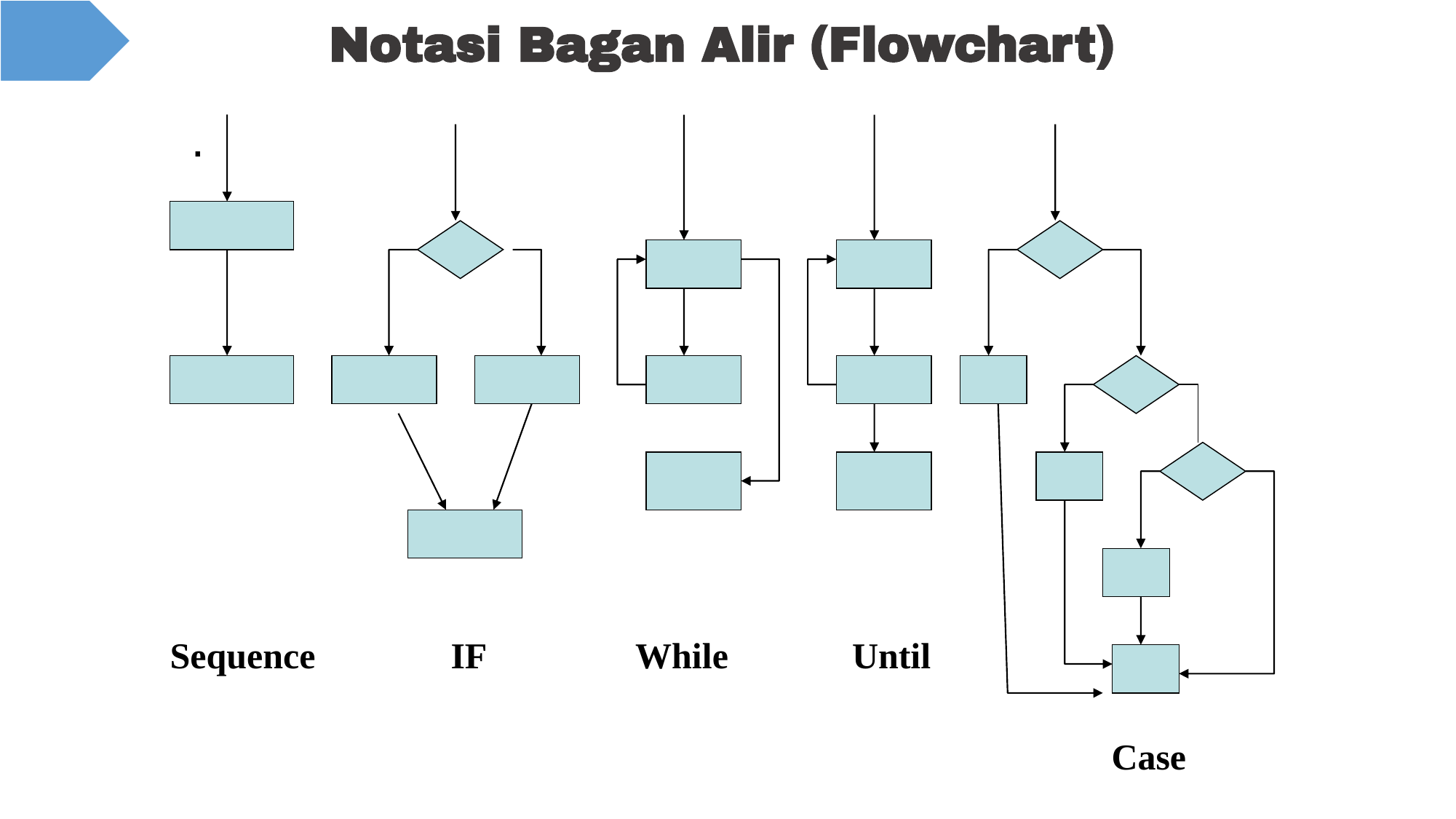

# Notasi Bagan Alir (Flowchart)
.

Sequence
IF
While
Until

Case